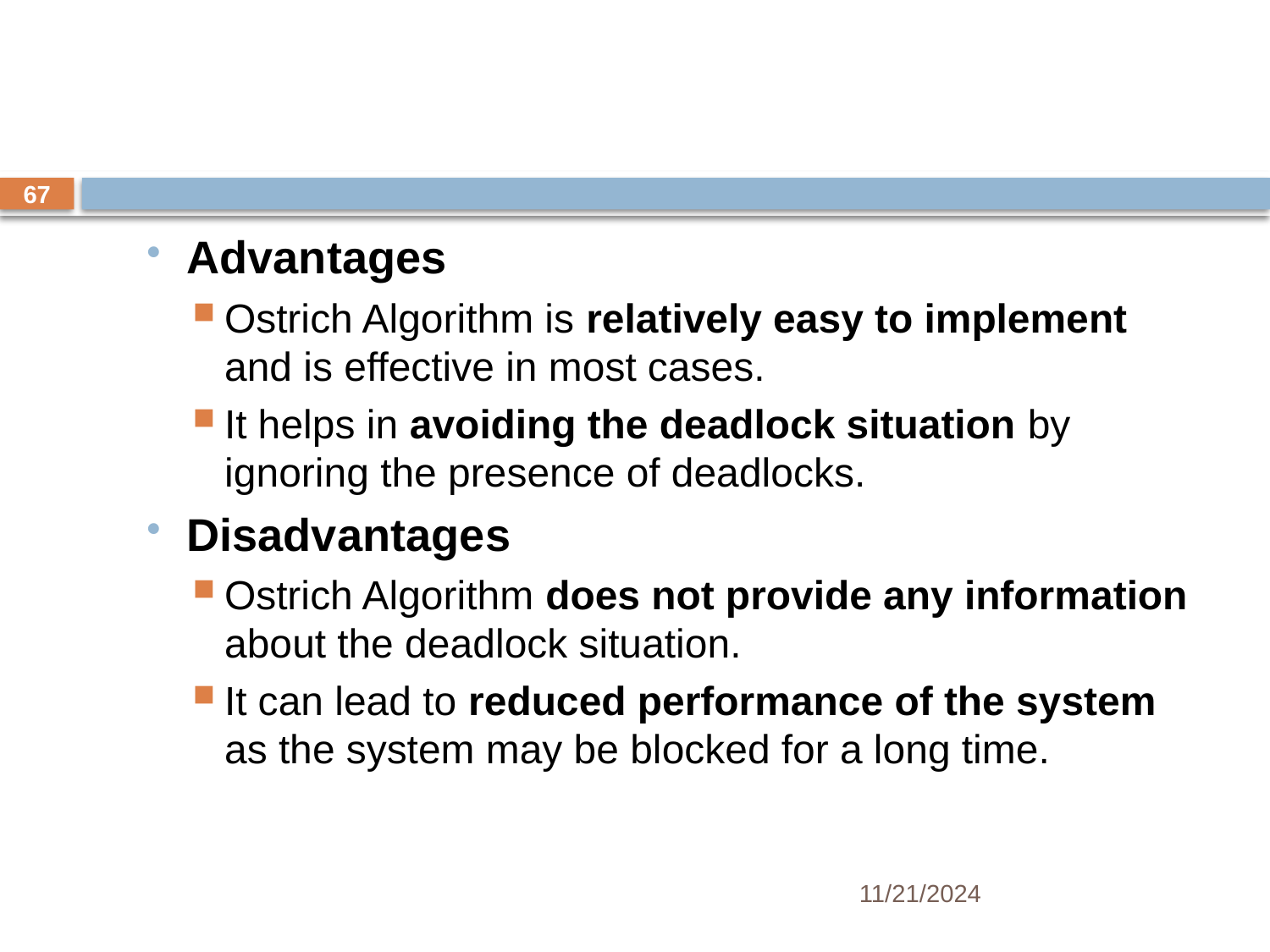

#
67
Advantages
Ostrich Algorithm is relatively easy to implement and is effective in most cases.
It helps in avoiding the deadlock situation by ignoring the presence of deadlocks.
Disadvantages
Ostrich Algorithm does not provide any information about the deadlock situation.
It can lead to reduced performance of the system as the system may be blocked for a long time.
11/21/2024